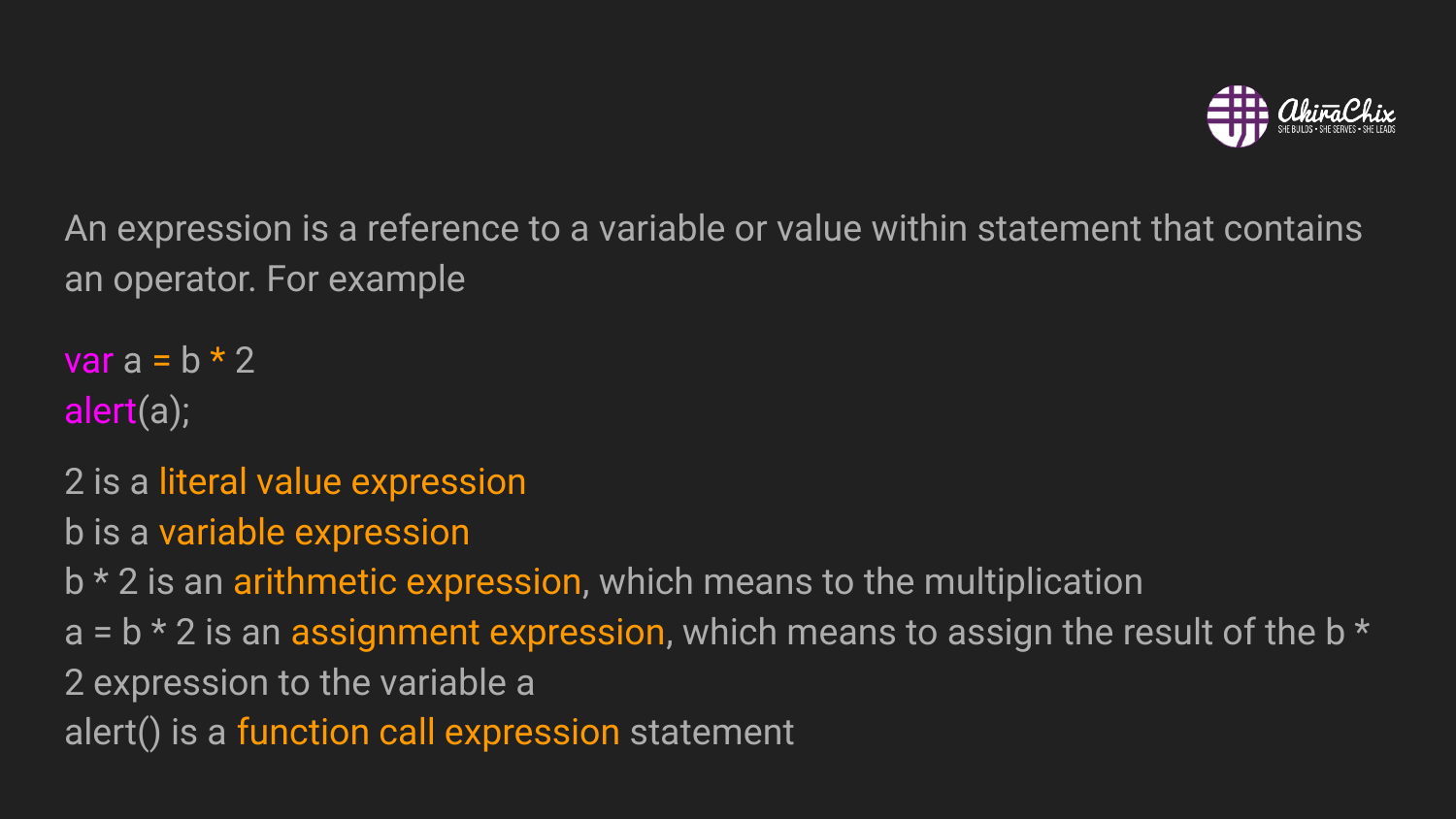

#
An expression is a reference to a variable or value within statement that contains an operator. For example
var a = b * 2
alert(a);
2 is a literal value expression
b is a variable expression
b * 2 is an arithmetic expression, which means to the multiplication
a = b * 2 is an assignment expression, which means to assign the result of the b * 2 expression to the variable a
alert() is a function call expression statement